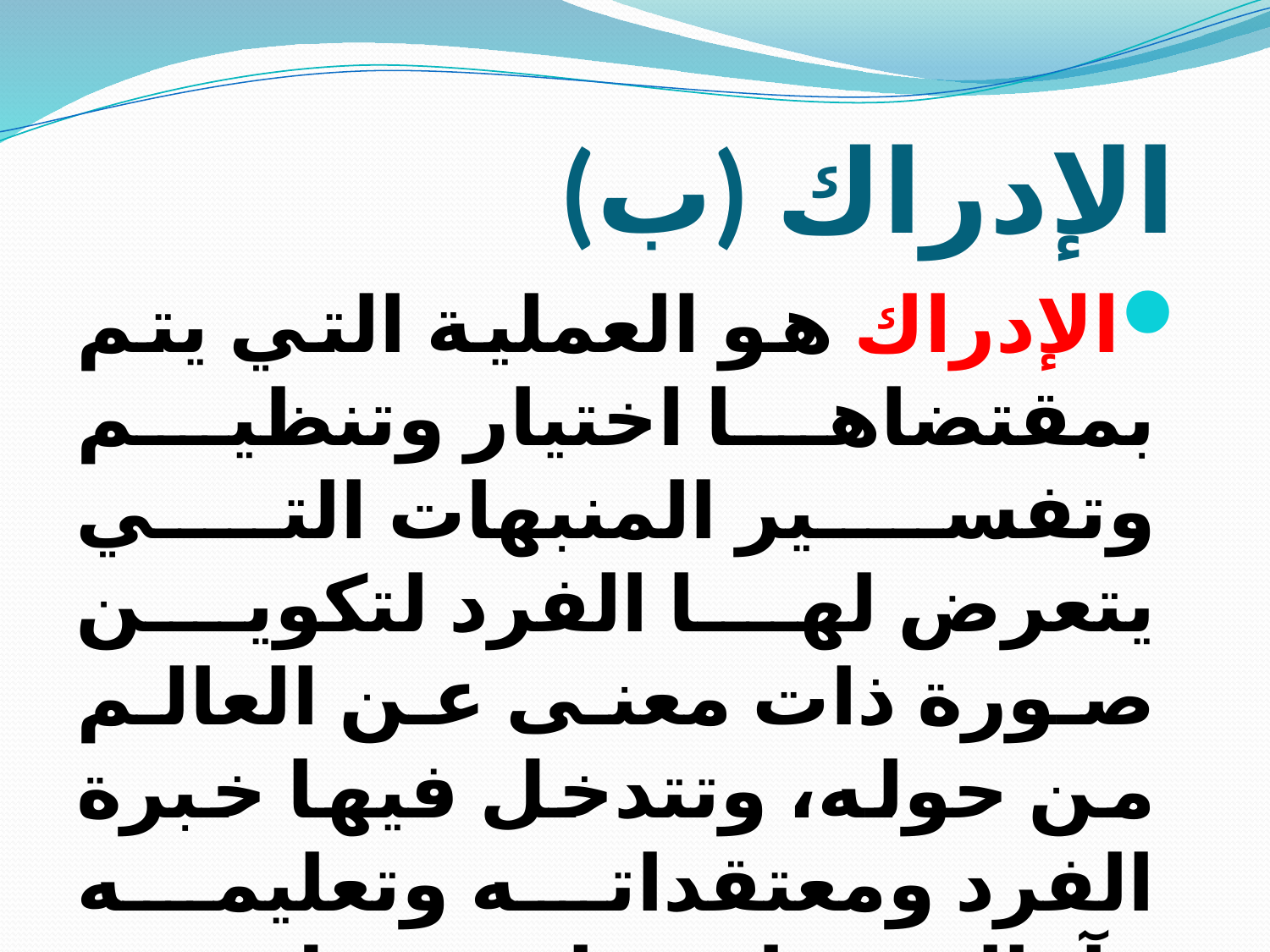

# (ب) الإدراك
الإدراك هو العملية التي يتم بمقتضاها اختيار وتنظيم وتفسير المنبهات التي يتعرض لها الفرد لتكوين صورة ذات معنى عن العالم من حوله، وتتدخل فيها خبرة الفرد ومعتقداته وتعليمه وآماله وطموحاته مثل عند الذهاب إلى طبيب الأسنان نتوقع الألم.